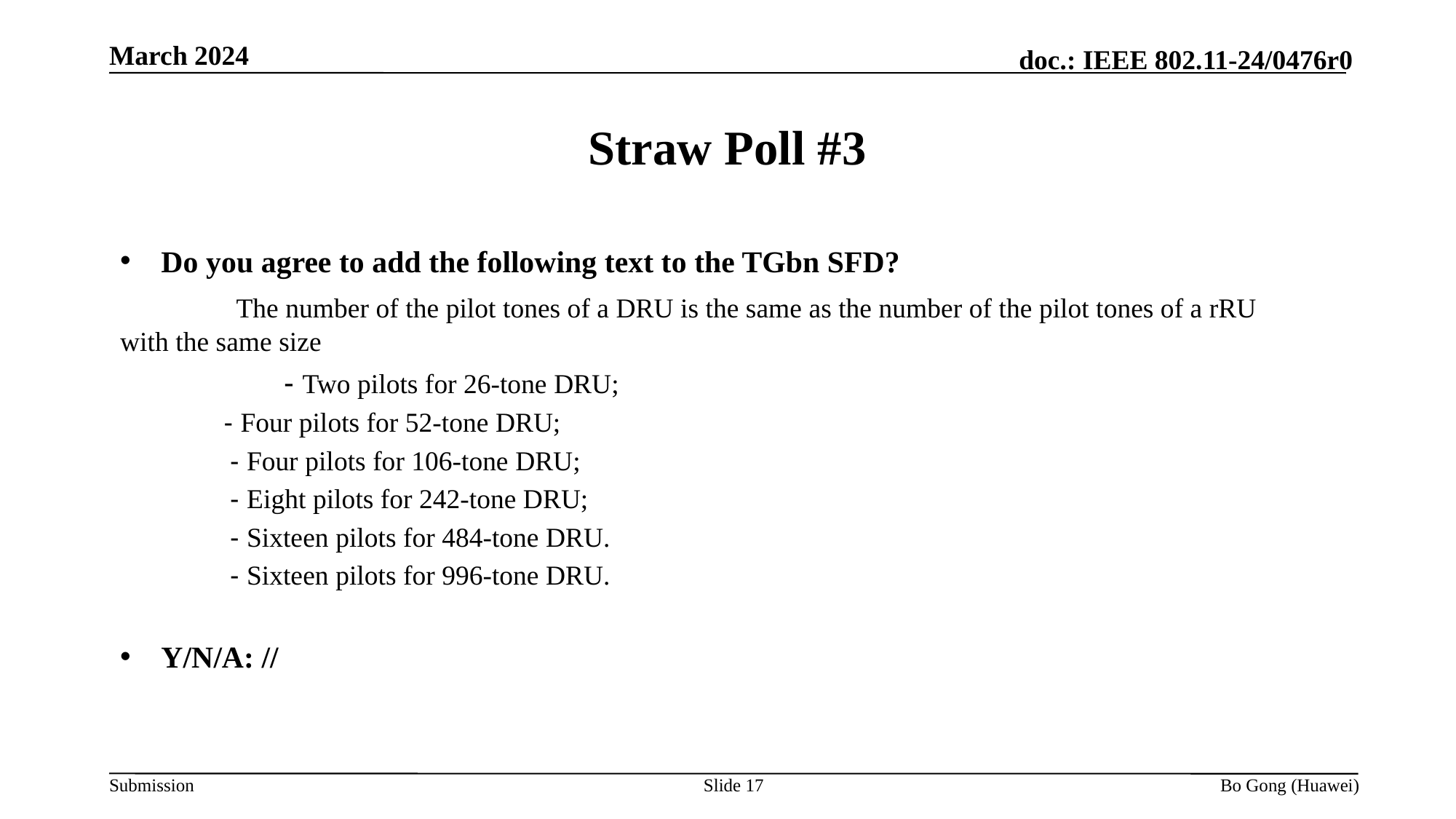

March 2024
# Straw Poll #3
Do you agree to add the following text to the TGbn SFD?
	 The number of the pilot tones of a DRU is the same as the number of the pilot tones of a rRU with the same size
	- Two pilots for 26-tone DRU;
       - Four pilots for 52-tone DRU;
        - Four pilots for 106-tone DRU;
        - Eight pilots for 242-tone DRU;
        - Sixteen pilots for 484-tone DRU.
        - Sixteen pilots for 996-tone DRU.

Y/N/A: //

Slide 17
Bo Gong (Huawei)